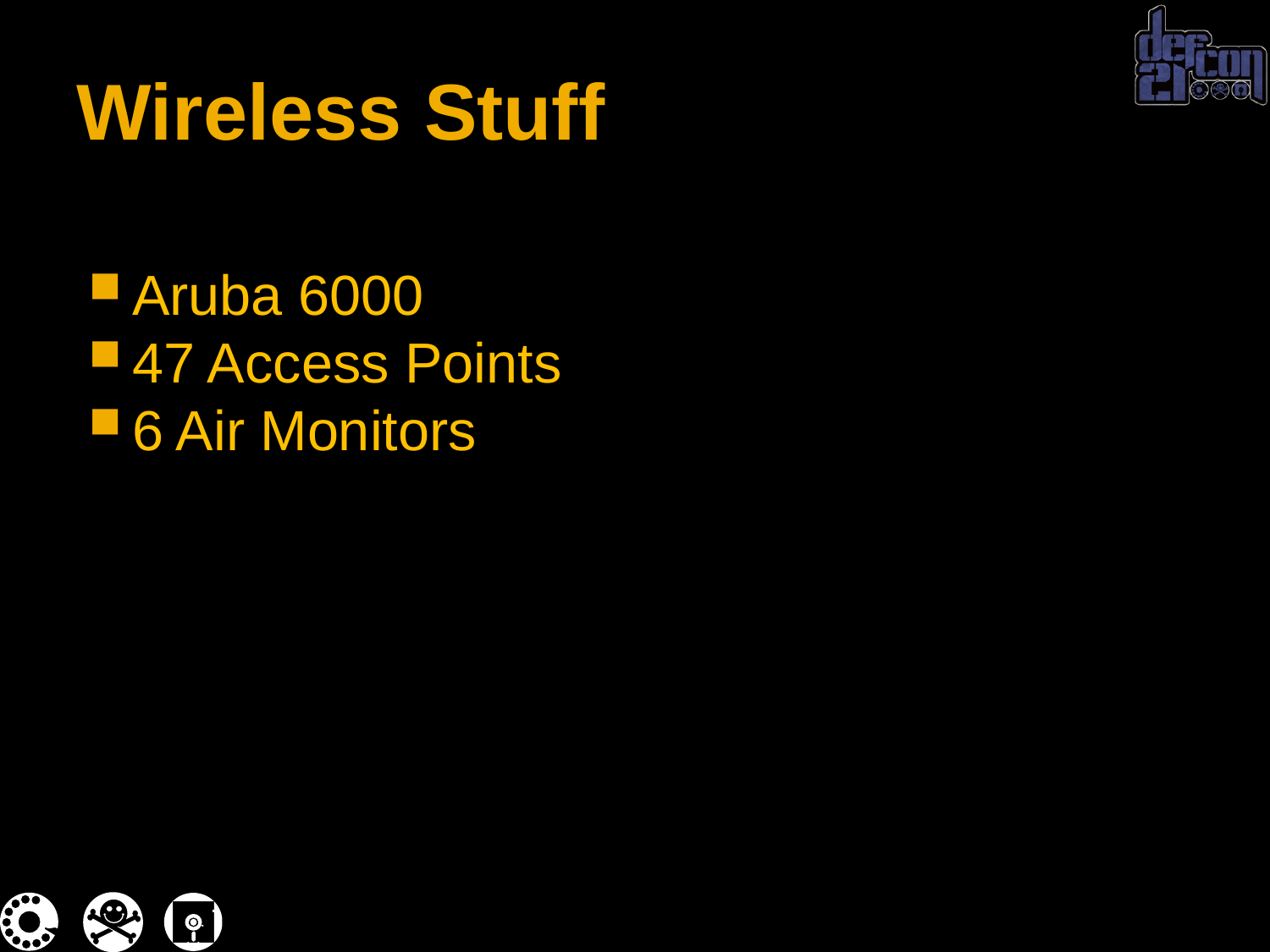

# Wireless Stuff
Aruba 6000
47 Access Points
6 Air Monitors